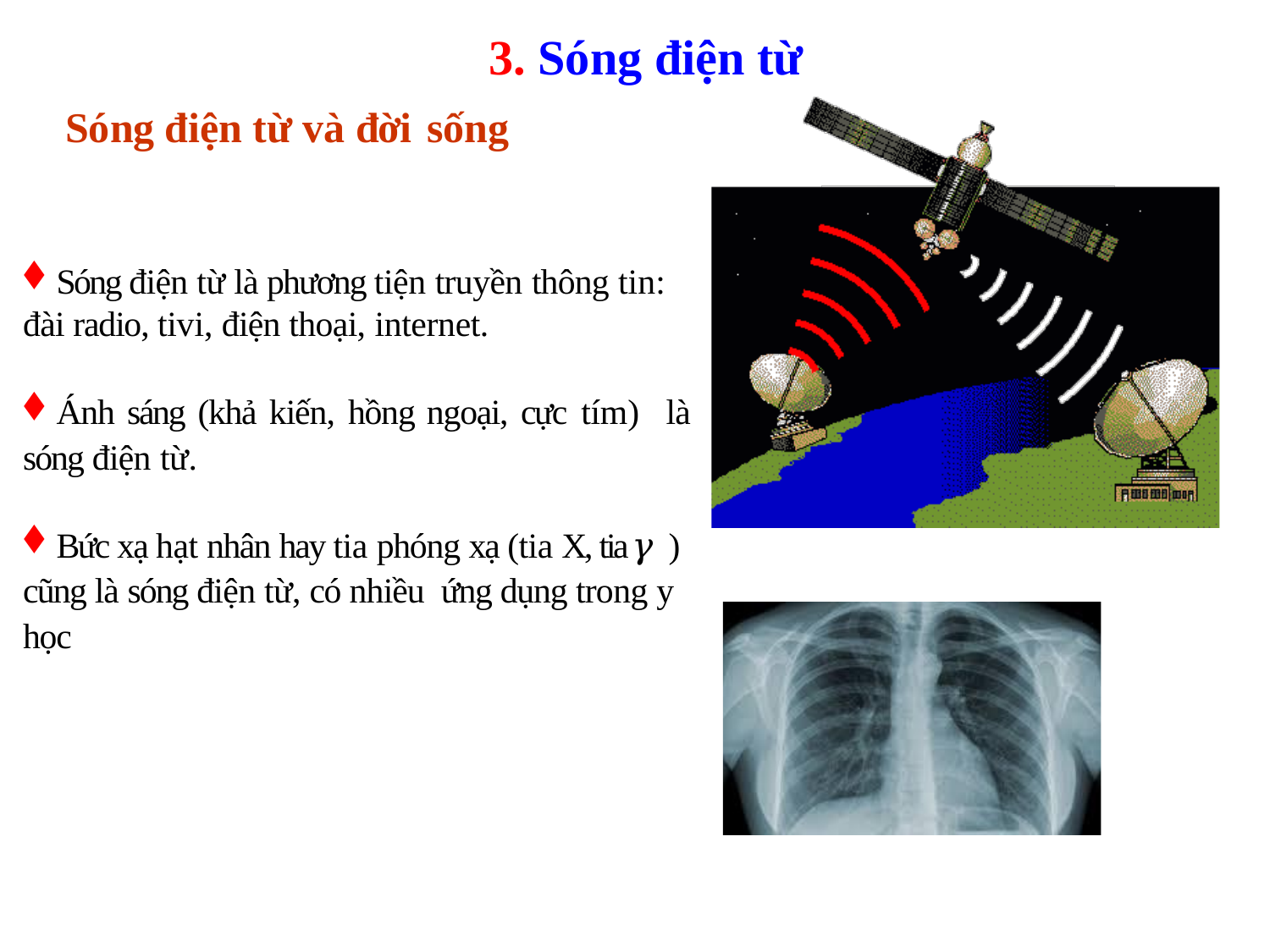

# 3. Sóng điện từ

Sóng điện từ và đời sống
Sóng điện từ là phương tiện truyền thông tin: đài radio, tivi, điện thoại, internet.

Ánh sáng (khả kiến, hồng ngoại, cực tím)  là sóng điện từ.

Bức xạ hạt nhân hay tia phóng xạ (tia X, tia 𝛾 ) cũng là sóng điện từ, có nhiều  ứng dụng trong y học